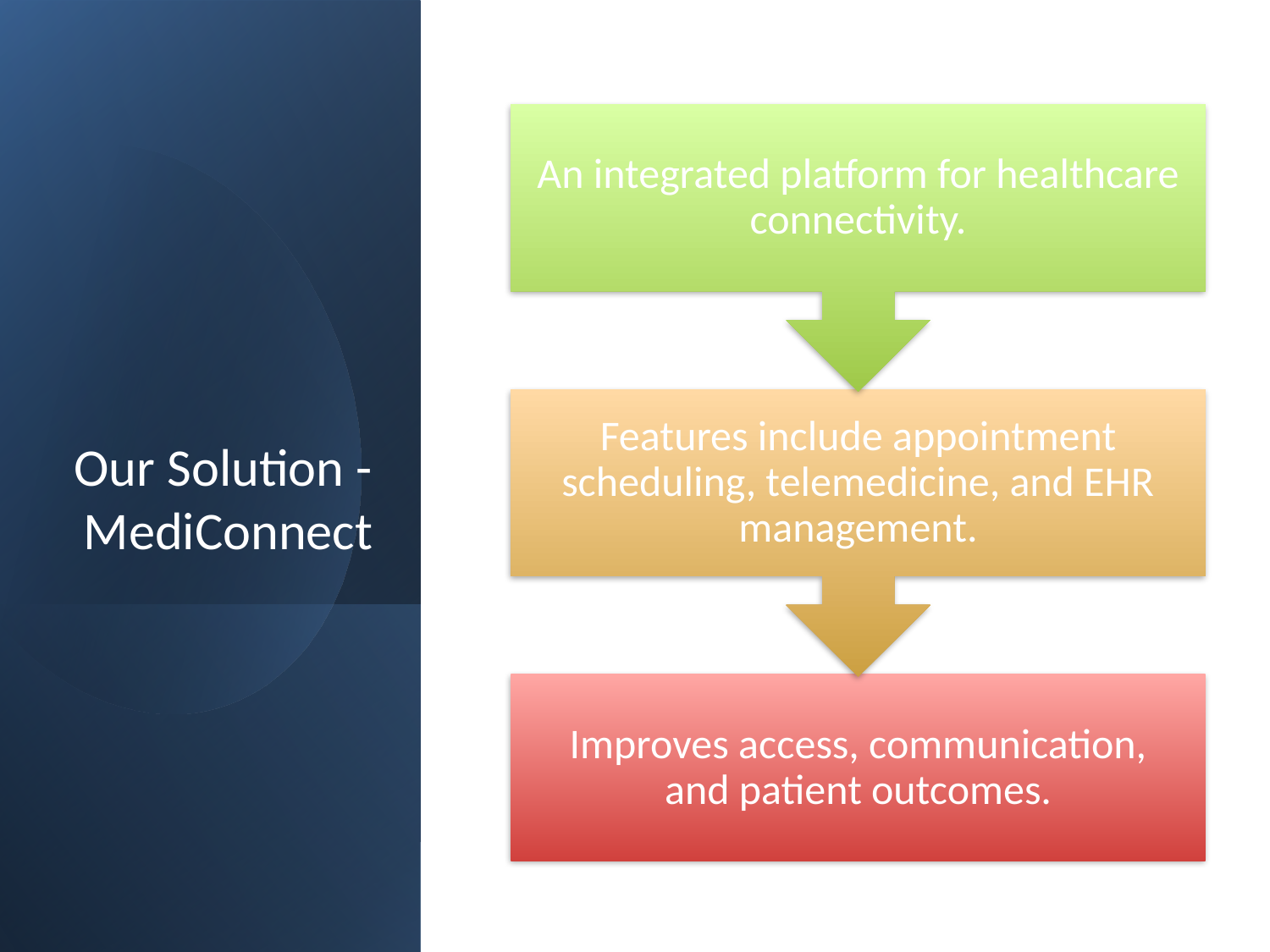

Improves access, communication, and patient outcomes.
Features include appointment scheduling, telemedicine, and EHR management.
An integrated platform for healthcare connectivity.

# Our Solution - MediConnect